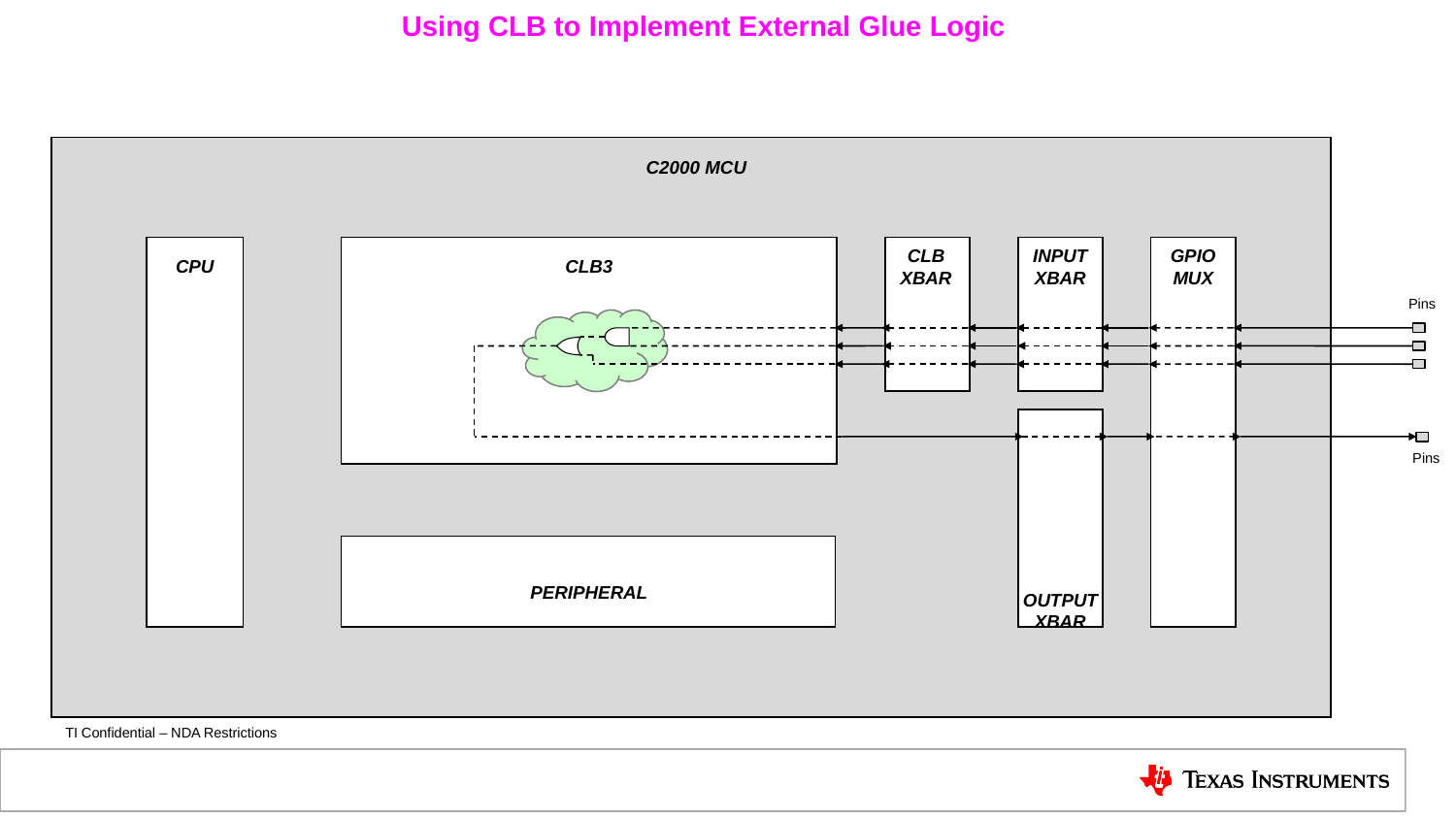

Using CLB to Implement External Glue Logic
C2000 MCU

CPU

CLB3
CLB XBAR

INPUT XBAR

GPIO MUX

Pins

Pins

PERIPHERAL
OUTPUT XBAR